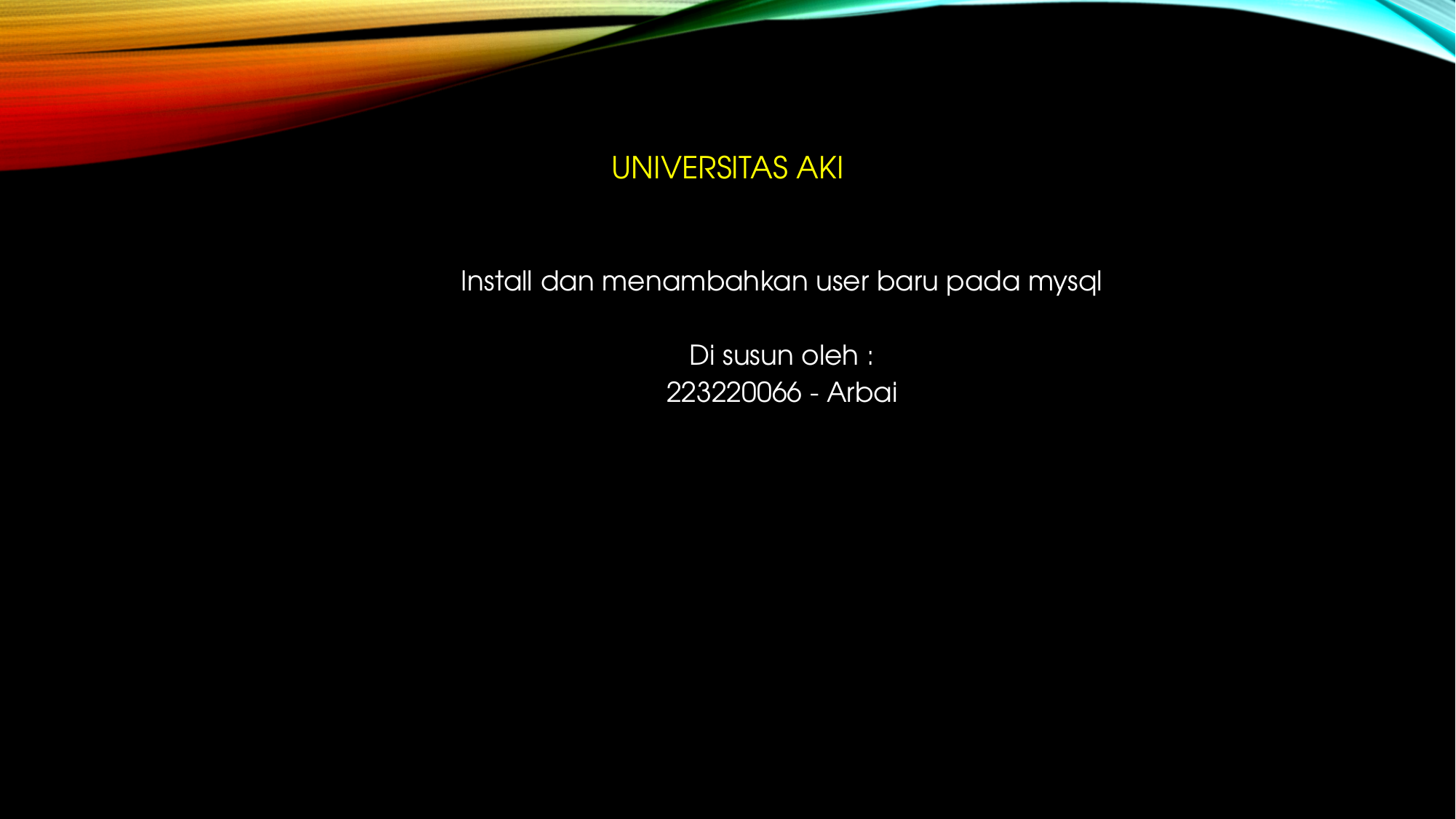

# Universitas aki
Install dan menambahkan user baru pada mysql

Di susun oleh :
223220066 - Arbai